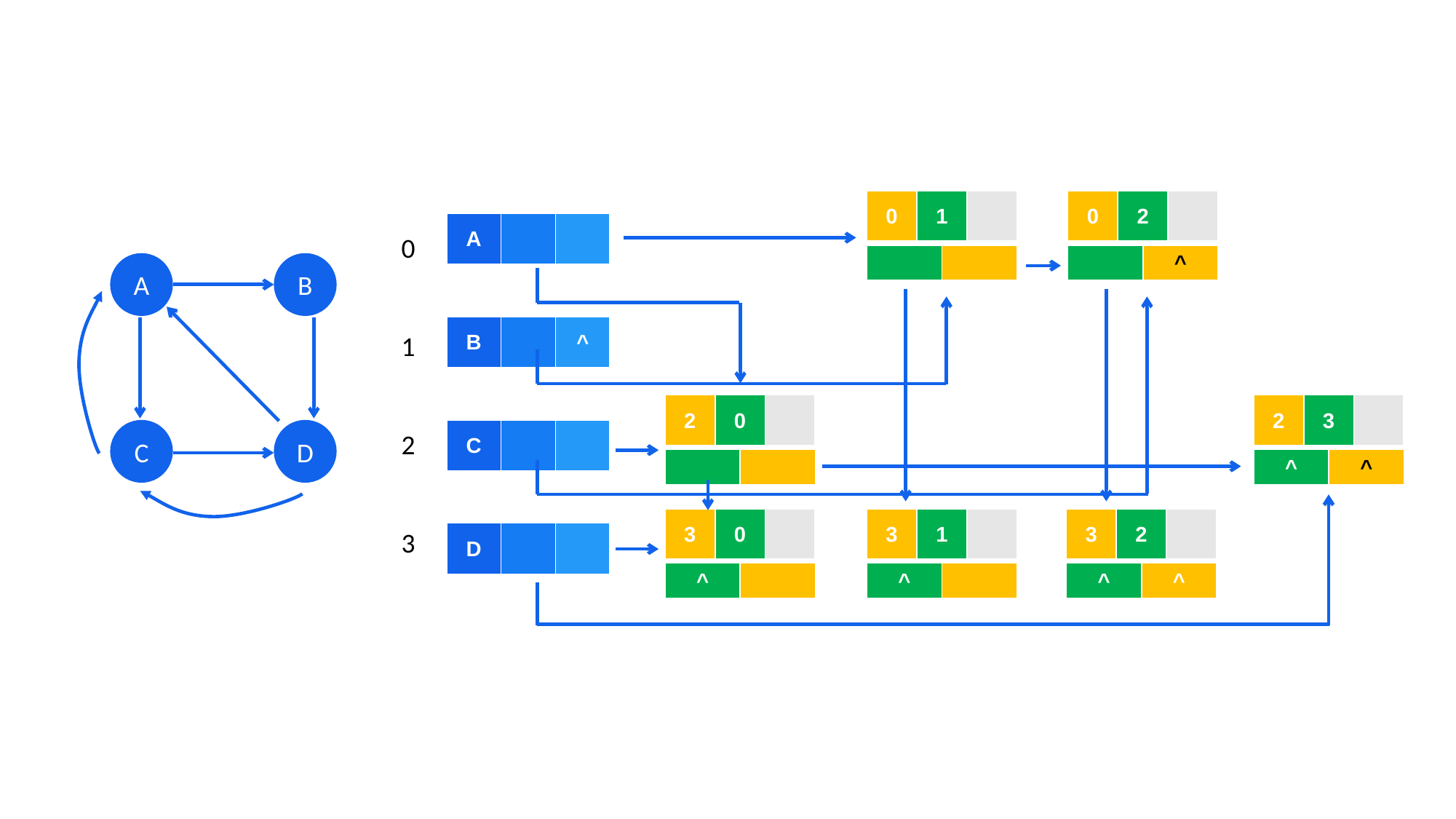

| 0 | 1 |  |
| --- | --- | --- |
| 0 | 2 |  |
| --- | --- | --- |
0

1

2

3
| A |  |  |
| --- | --- | --- |
|  |  |
| --- | --- |
|  | ^ |
| --- | --- |
A
B

| B |  | ^ |
| --- | --- | --- |
| 2 | 0 |  |
| --- | --- | --- |
| 2 | 3 |  |
| --- | --- | --- |
| C |  |  |
| --- | --- | --- |
C
D

|  |  |
| --- | --- |
| ^ | ^ |
| --- | --- |
| 3 | 0 |  |
| --- | --- | --- |
| 3 | 1 |  |
| --- | --- | --- |
| 3 | 2 |  |
| --- | --- | --- |
| D |  |  |
| --- | --- | --- |
| ^ |  |
| --- | --- |
| ^ |  |
| --- | --- |
| ^ | ^ |
| --- | --- |